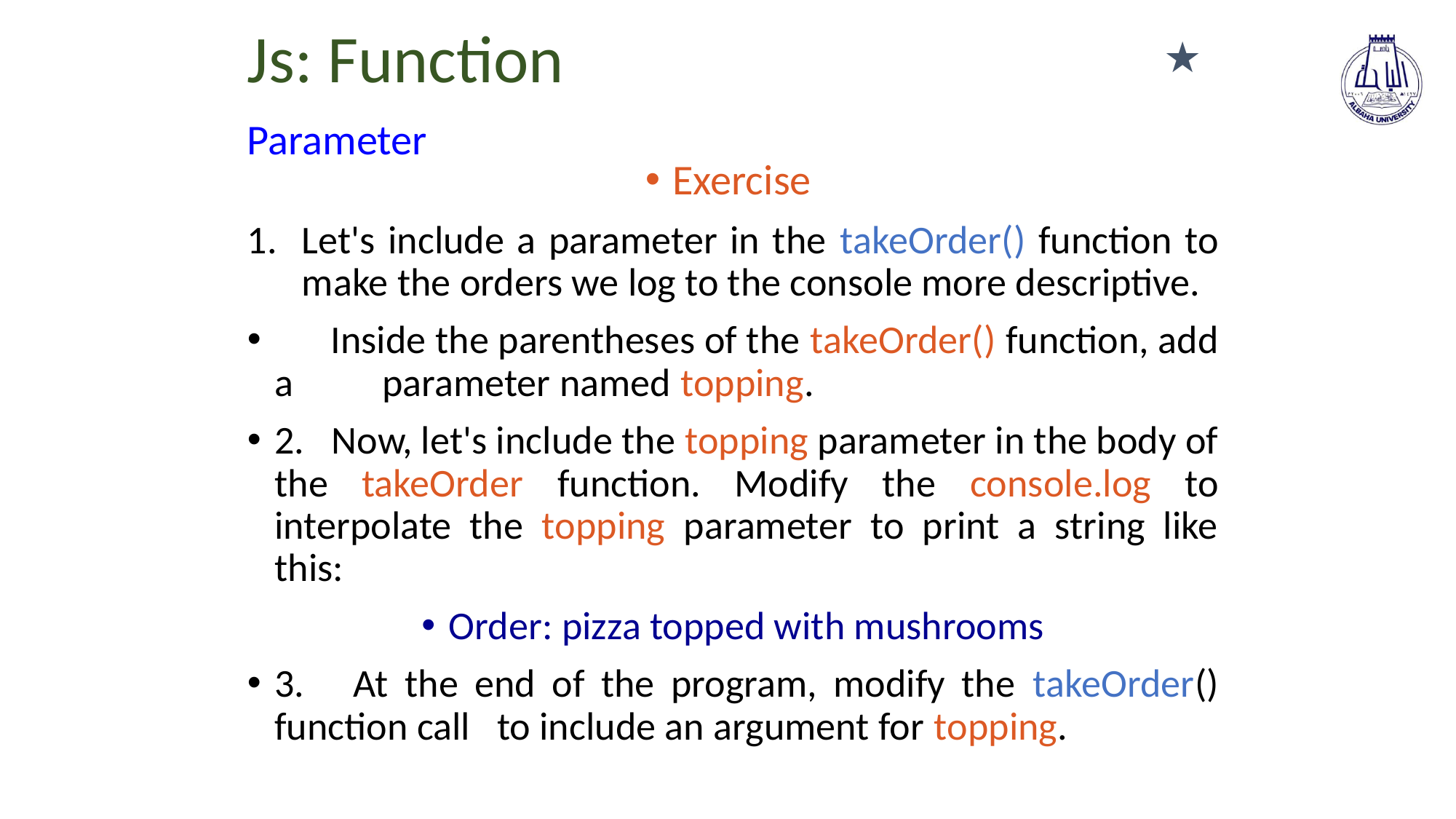

# Js: Function Parameter
★
Exercise
Let's include a parameter in the takeOrder() function to make the orders we log to the console more descriptive.
      Inside the parentheses of the takeOrder() function, add a          parameter named topping.
2.   Now, let's include the topping parameter in the body of the takeOrder function. Modify the console.log to interpolate the topping parameter to print a string like this:
Order: pizza topped with mushrooms
3.   At the end of the program, modify the takeOrder() function call   to include an argument for topping.